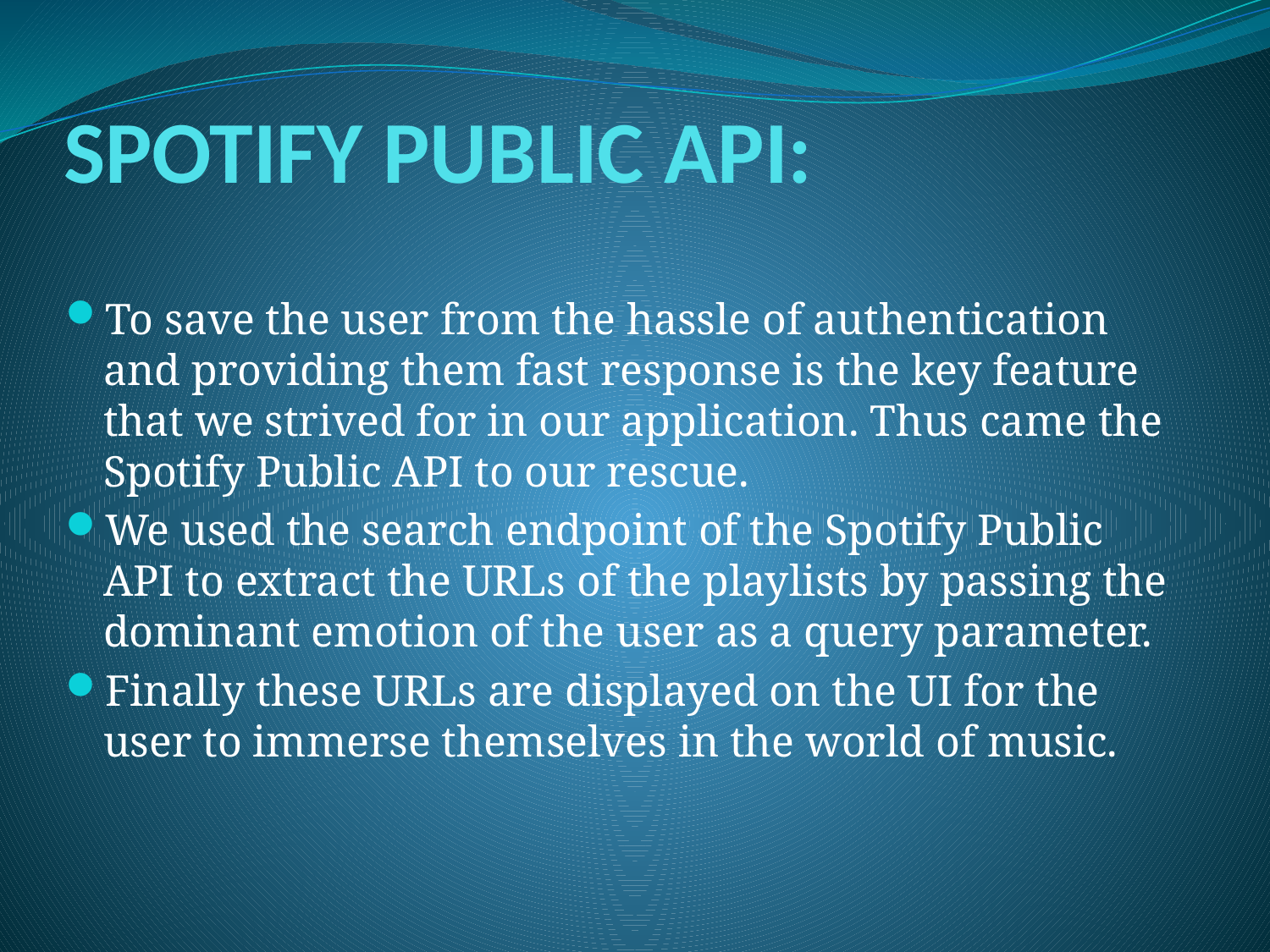

# SPOTIFY PUBLIC API:
To save the user from the hassle of authentication and providing them fast response is the key feature that we strived for in our application. Thus came the Spotify Public API to our rescue.
We used the search endpoint of the Spotify Public API to extract the URLs of the playlists by passing the dominant emotion of the user as a query parameter.
Finally these URLs are displayed on the UI for the user to immerse themselves in the world of music.